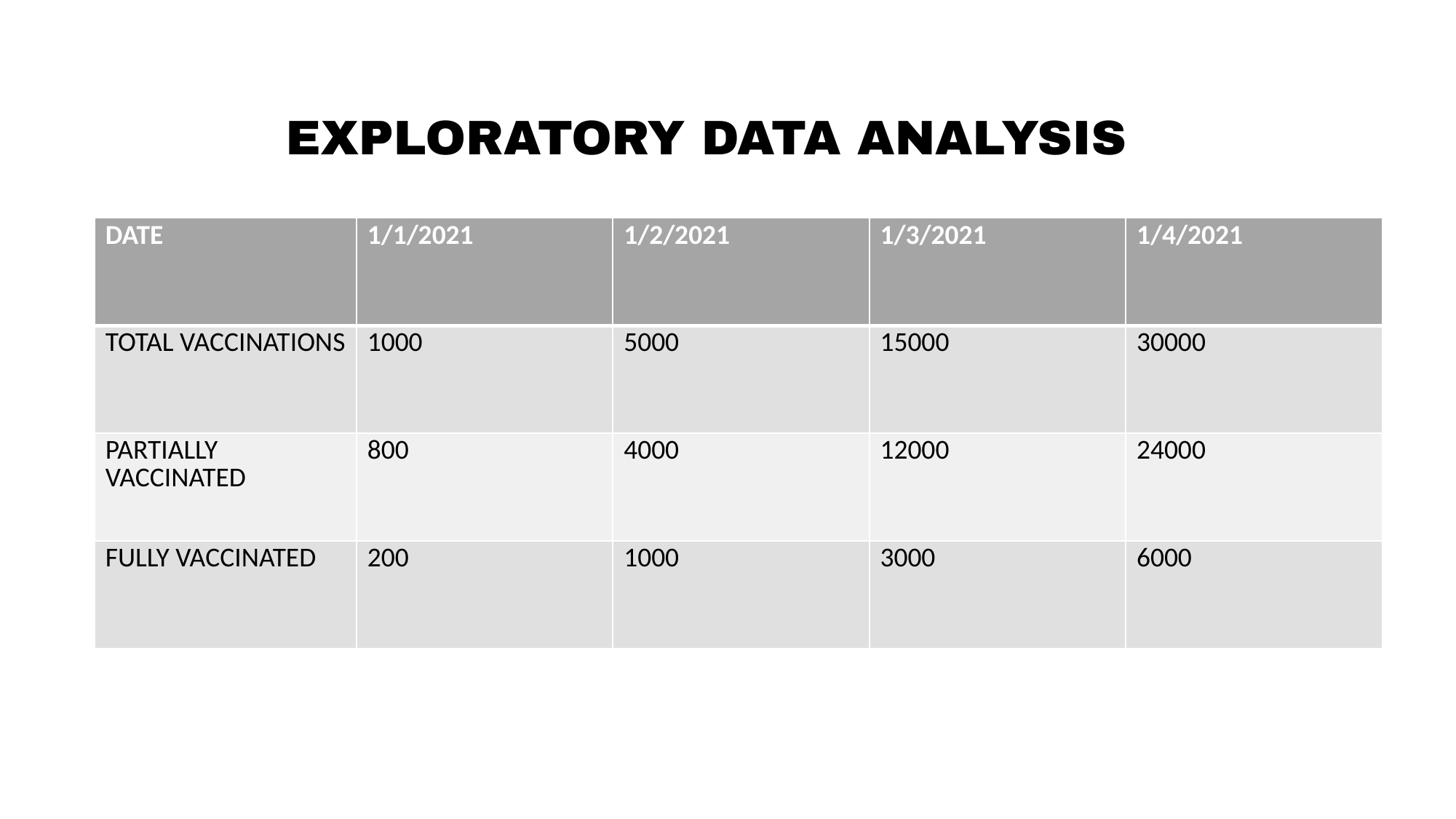

EXPLORATORY DATA ANALYSIS
| DATE | 1/1/2021 | 1/2/2021 | 1/3/2021 | 1/4/2021 |
| --- | --- | --- | --- | --- |
| TOTAL VACCINATIONS | 1000 | 5000 | 15000 | 30000 |
| PARTIALLY VACCINATED | 800 | 4000 | 12000 | 24000 |
| FULLY VACCINATED | 200 | 1000 | 3000 | 6000 |